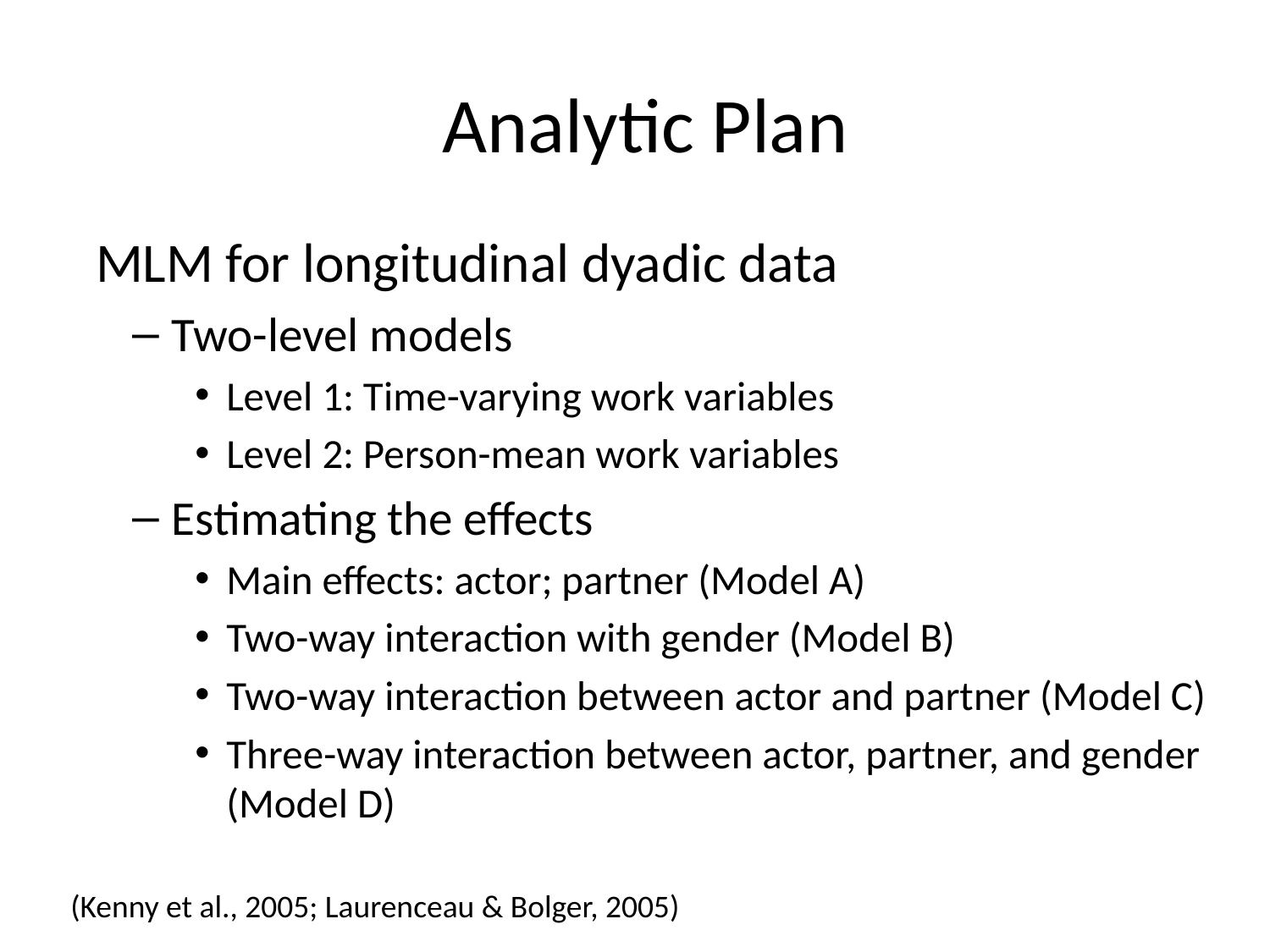

# Analytic Plan
  MLM for longitudinal dyadic data
Two-level models
Level 1: Time-varying work variables
Level 2: Person-mean work variables
Estimating the effects
Main effects: actor; partner (Model A)
Two-way interaction with gender (Model B)
Two-way interaction between actor and partner (Model C)
Three-way interaction between actor, partner, and gender (Model D)
(Kenny et al., 2005; Laurenceau & Bolger, 2005)